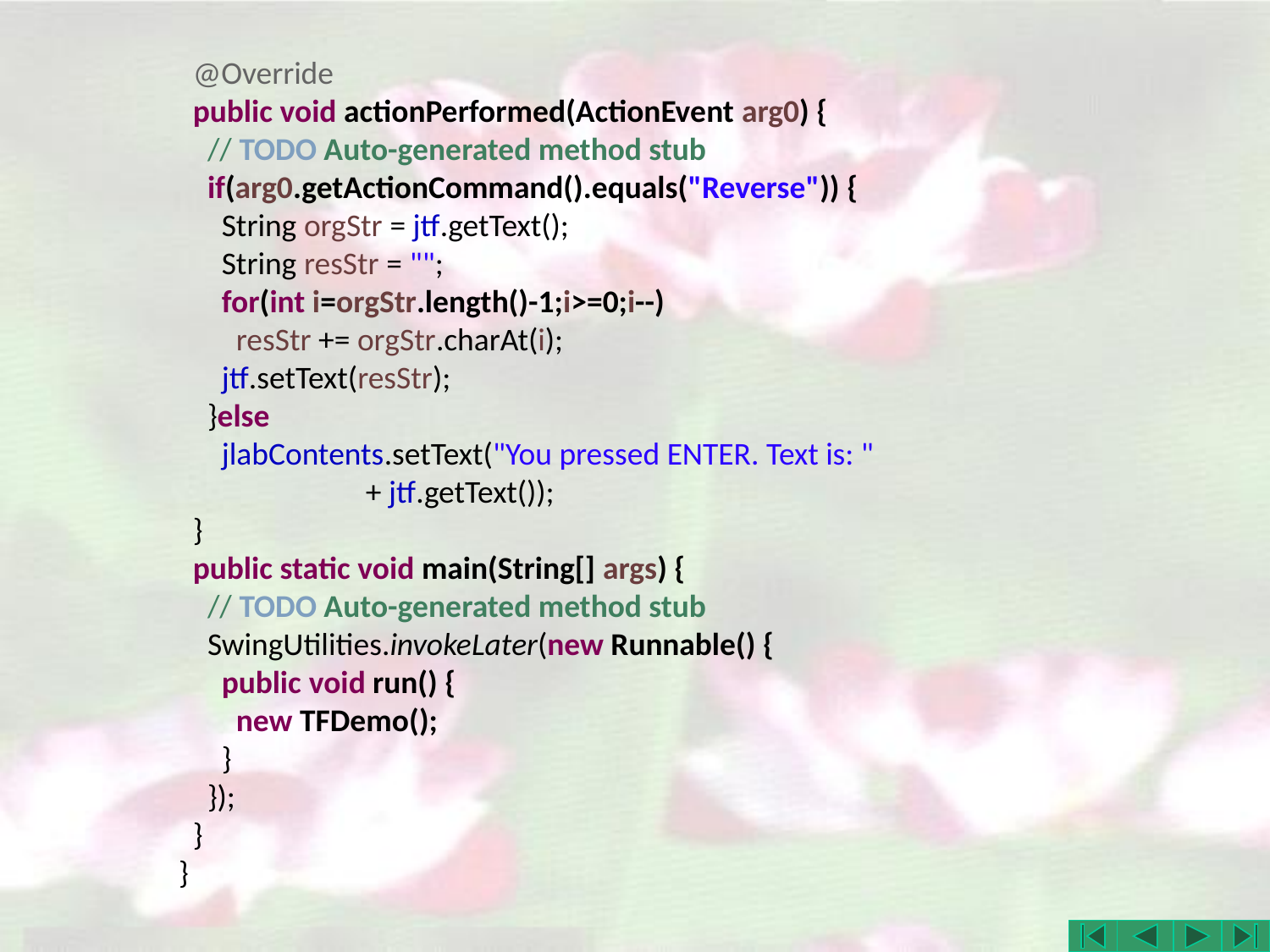

@Override
  public void actionPerformed(ActionEvent arg0) {
    // TODO Auto-generated method stub
    if(arg0.getActionCommand().equals("Reverse")) {
      String orgStr = jtf.getText();
      String resStr = "";
      for(int i=orgStr.length()-1;i>=0;i--)
        resStr += orgStr.charAt(i);
      jtf.setText(resStr);
    }else
      jlabContents.setText("You pressed ENTER. Text is: "
                          + jtf.getText());
  }
  public static void main(String[] args) {
    // TODO Auto-generated method stub
    SwingUtilities.invokeLater(new Runnable() {
      public void run() {
        new TFDemo();
      }
    });
  }
}